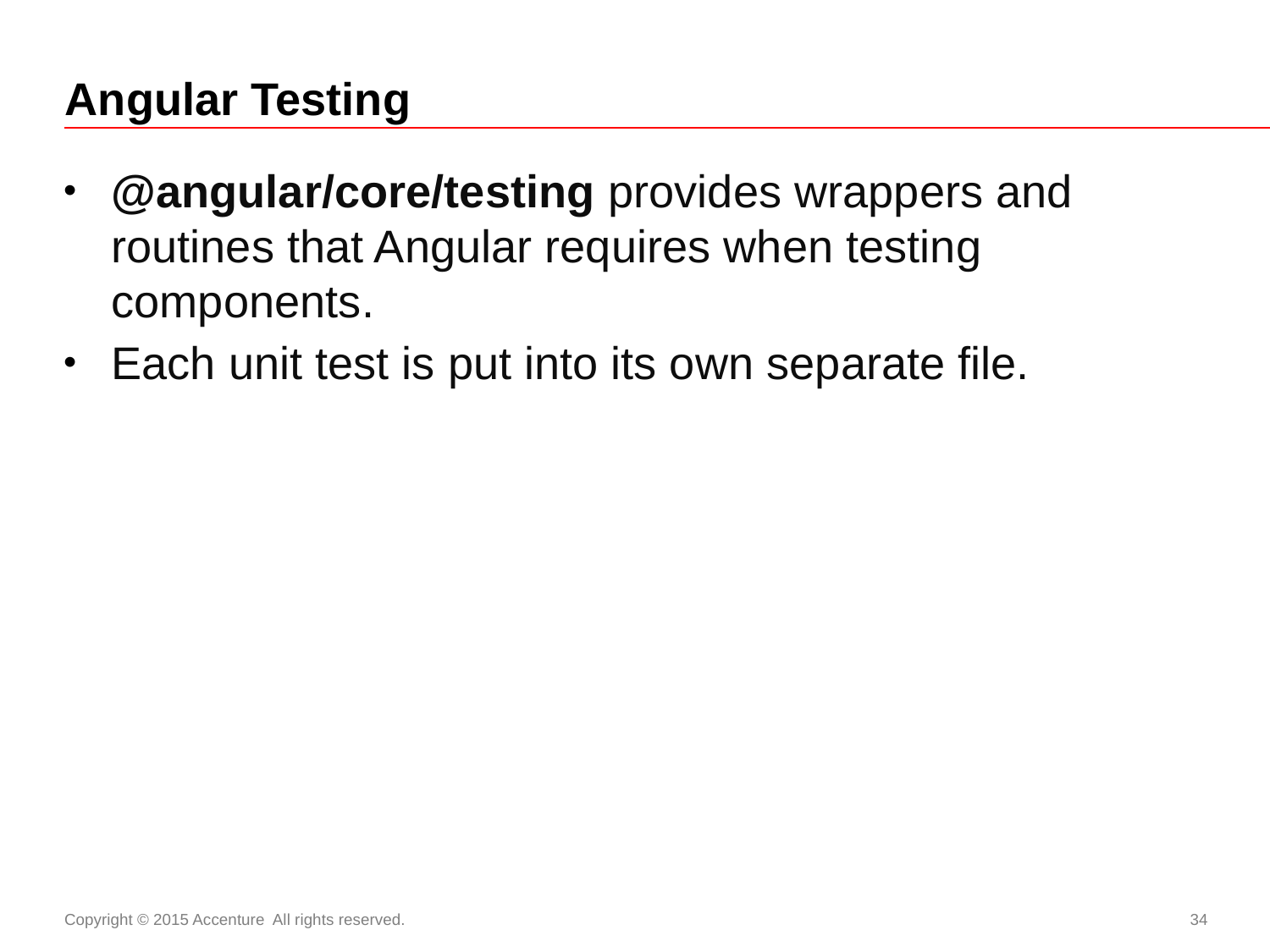

# Angular Testing
@angular/core/testing provides wrappers and routines that Angular requires when testing components.
Each unit test is put into its own separate file.